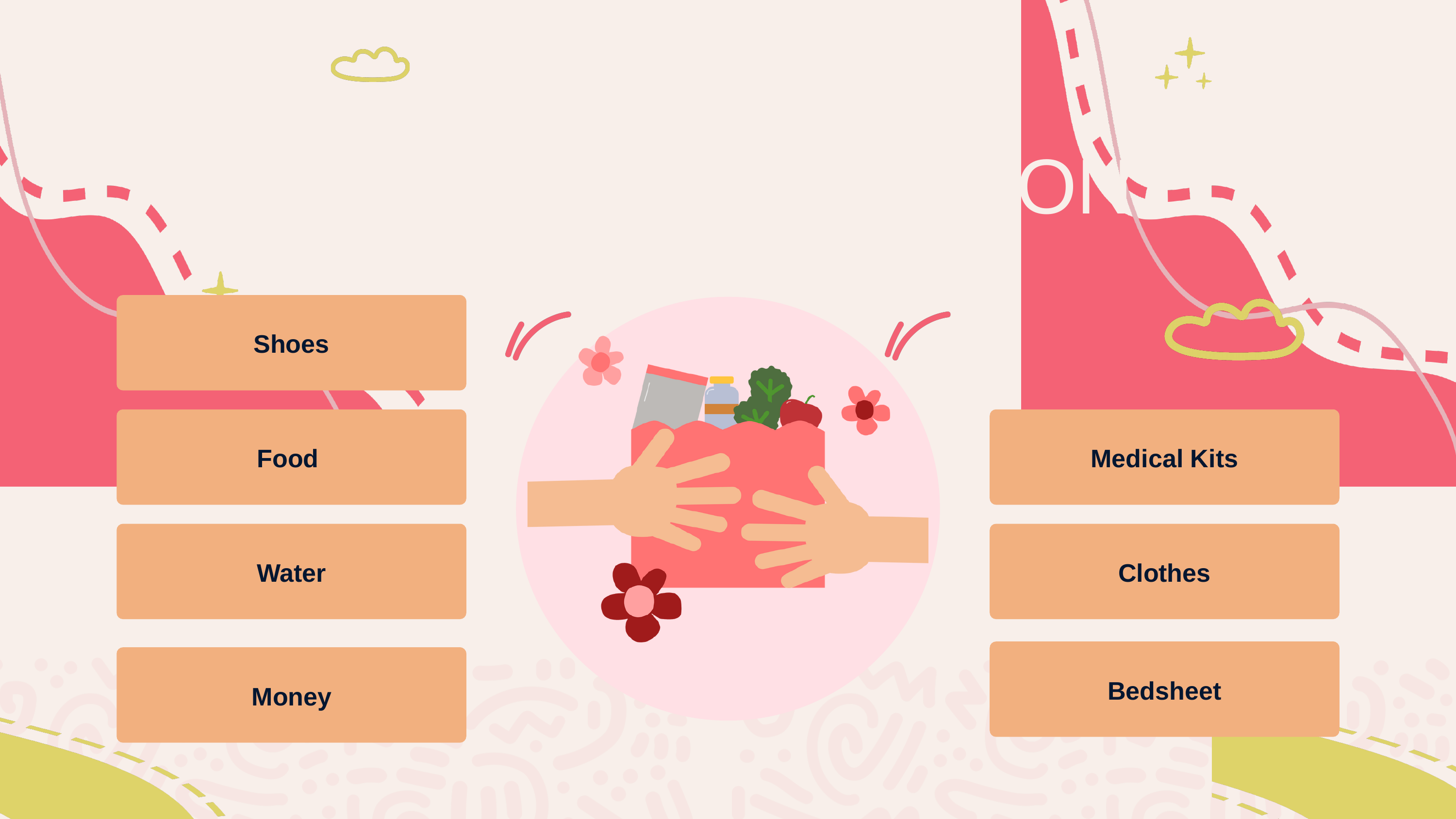

TYPES OF DONATION

Shoes

Food
Medical Kits

Water
Clothes

Bedsheet
Money